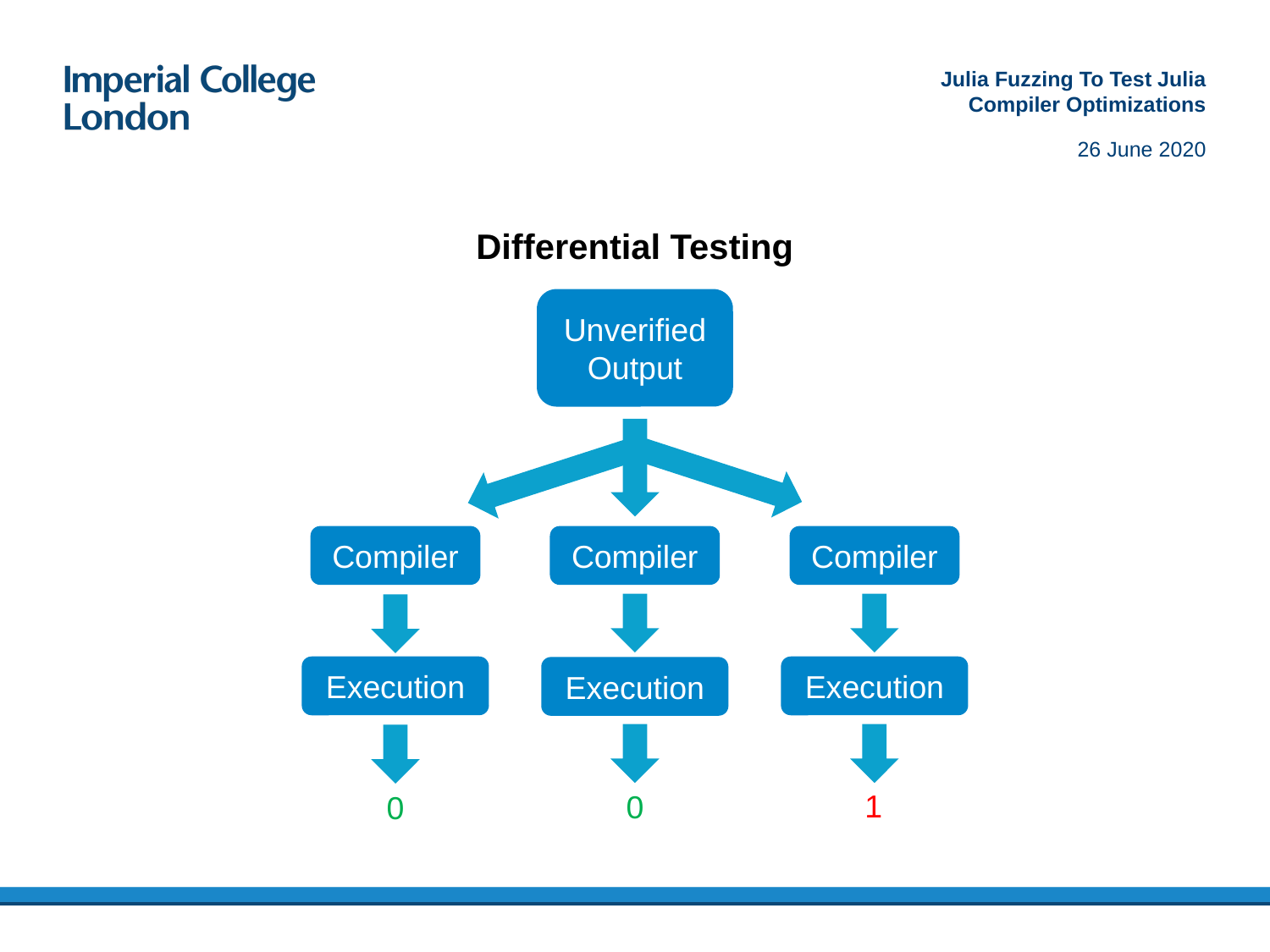

Julia Fuzzing To Test Julia Compiler Optimizations
26 June 2020
# Differential Testing
Unverified Output

Compiler
Compiler
Compiler

Execution
Execution
Execution

1
0
0